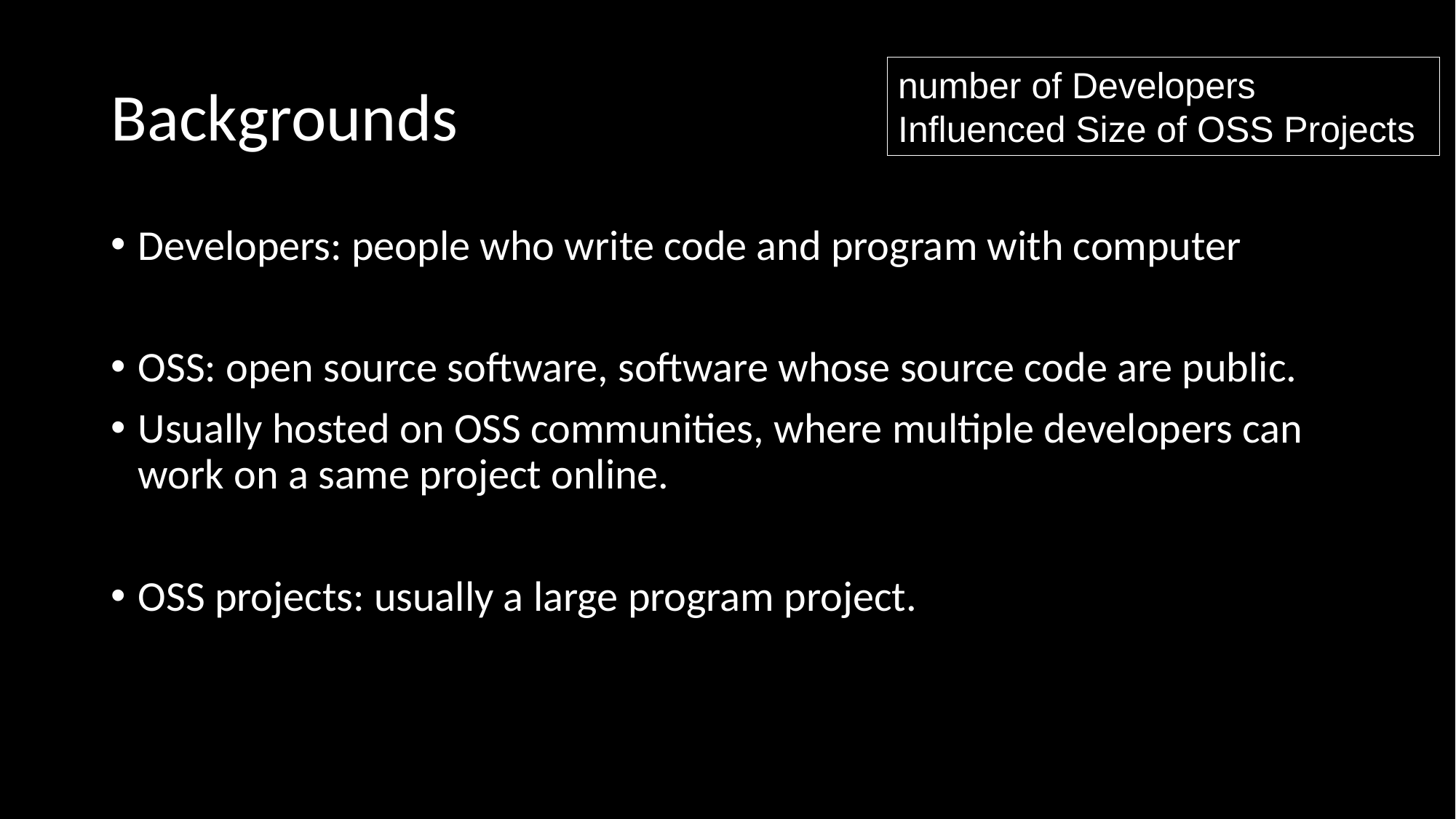

# Backgrounds
number of Developers Influenced Size of OSS Projects
Developers: people who write code and program with computer

OSS: open source software, software whose source code are public.
Usually hosted on OSS communities, where multiple developers can work on a same project online.

OSS projects: usually a large program project.